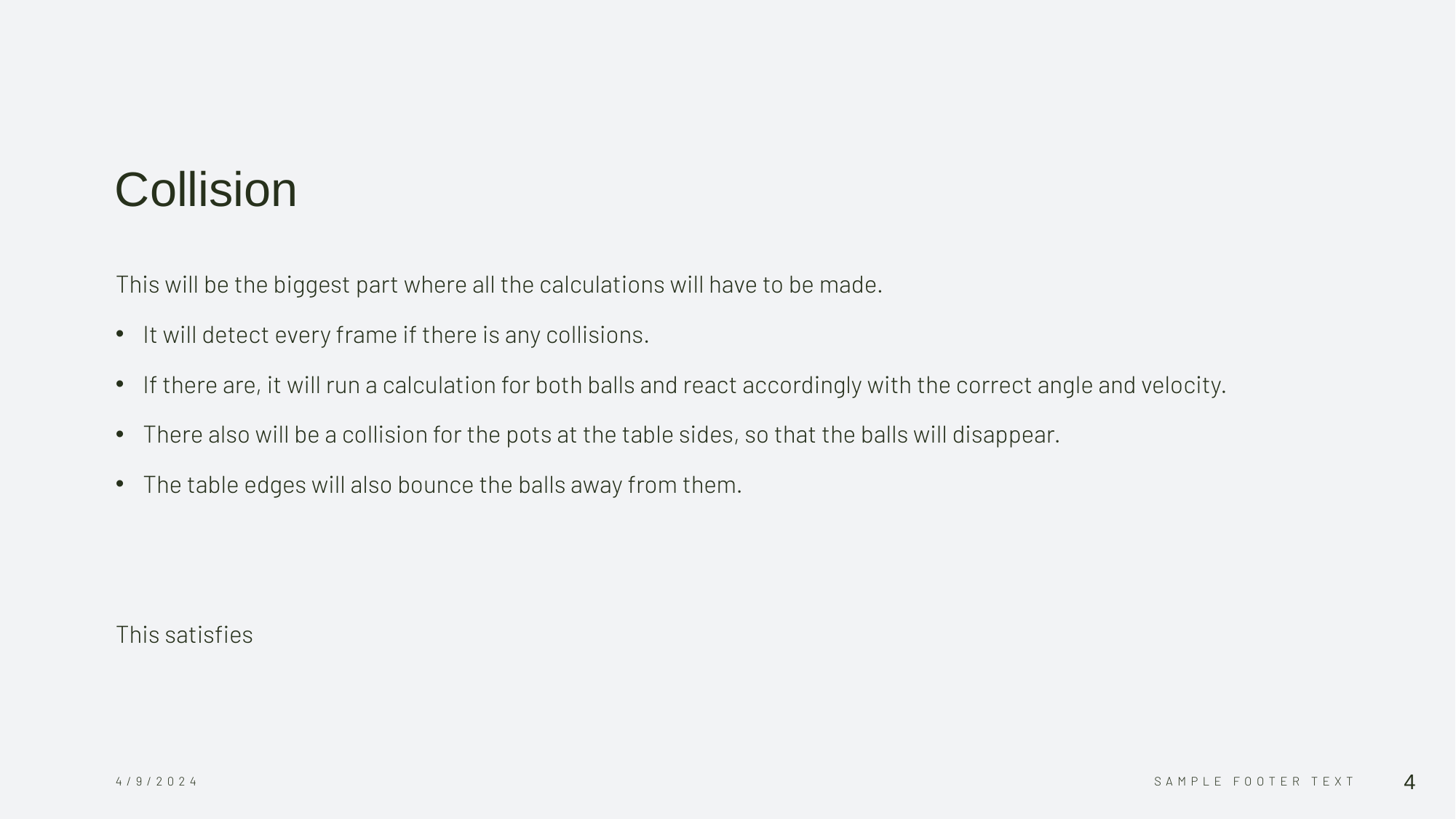

# Collision
This will be the biggest part where all the calculations will have to be made.
It will detect every frame if there is any collisions.
If there are, it will run a calculation for both balls and react accordingly with the correct angle and velocity.
There also will be a collision for the pots at the table sides, so that the balls will disappear.
The table edges will also bounce the balls away from them.

This satisfies
4/9/2024
Sample Footer Text
4